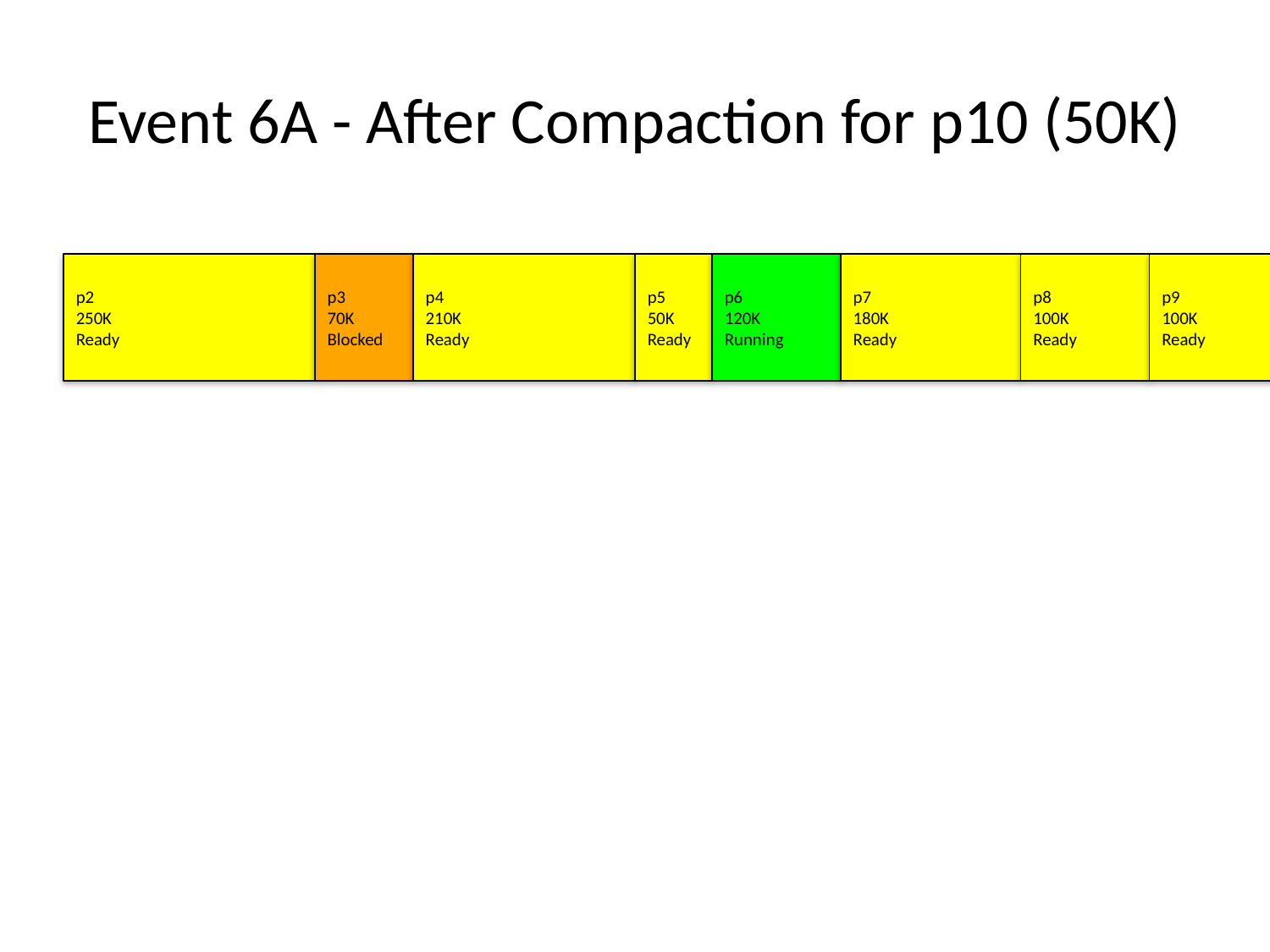

# Event 6A - After Compaction for p10 (50K)
p2
250K
Ready
p3
70K
Blocked
p4
210K
Ready
p5
50K
Ready
p6
120K
Running
p7
180K
Ready
p8
100K
Ready
p9
100K
Ready
EMPTY
50K
Empty